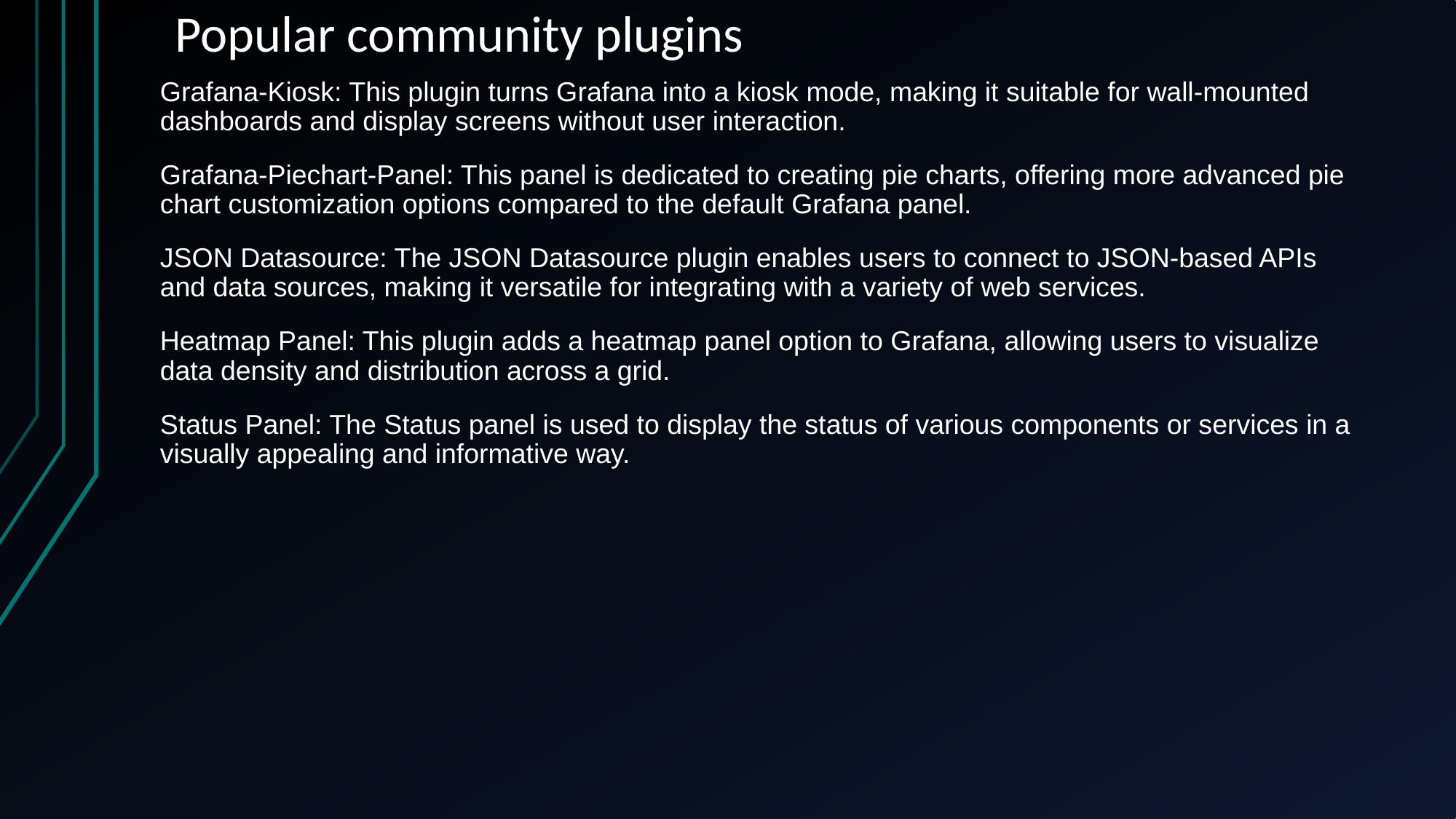

# Popular community plugins
Grafana-Kiosk: This plugin turns Grafana into a kiosk mode, making it suitable for wall-mounted dashboards and display screens without user interaction.
Grafana-Piechart-Panel: This panel is dedicated to creating pie charts, offering more advanced pie chart customization options compared to the default Grafana panel.
JSON Datasource: The JSON Datasource plugin enables users to connect to JSON-based APIs and data sources, making it versatile for integrating with a variety of web services.
Heatmap Panel: This plugin adds a heatmap panel option to Grafana, allowing users to visualize data density and distribution across a grid.
Status Panel: The Status panel is used to display the status of various components or services in a visually appealing and informative way.